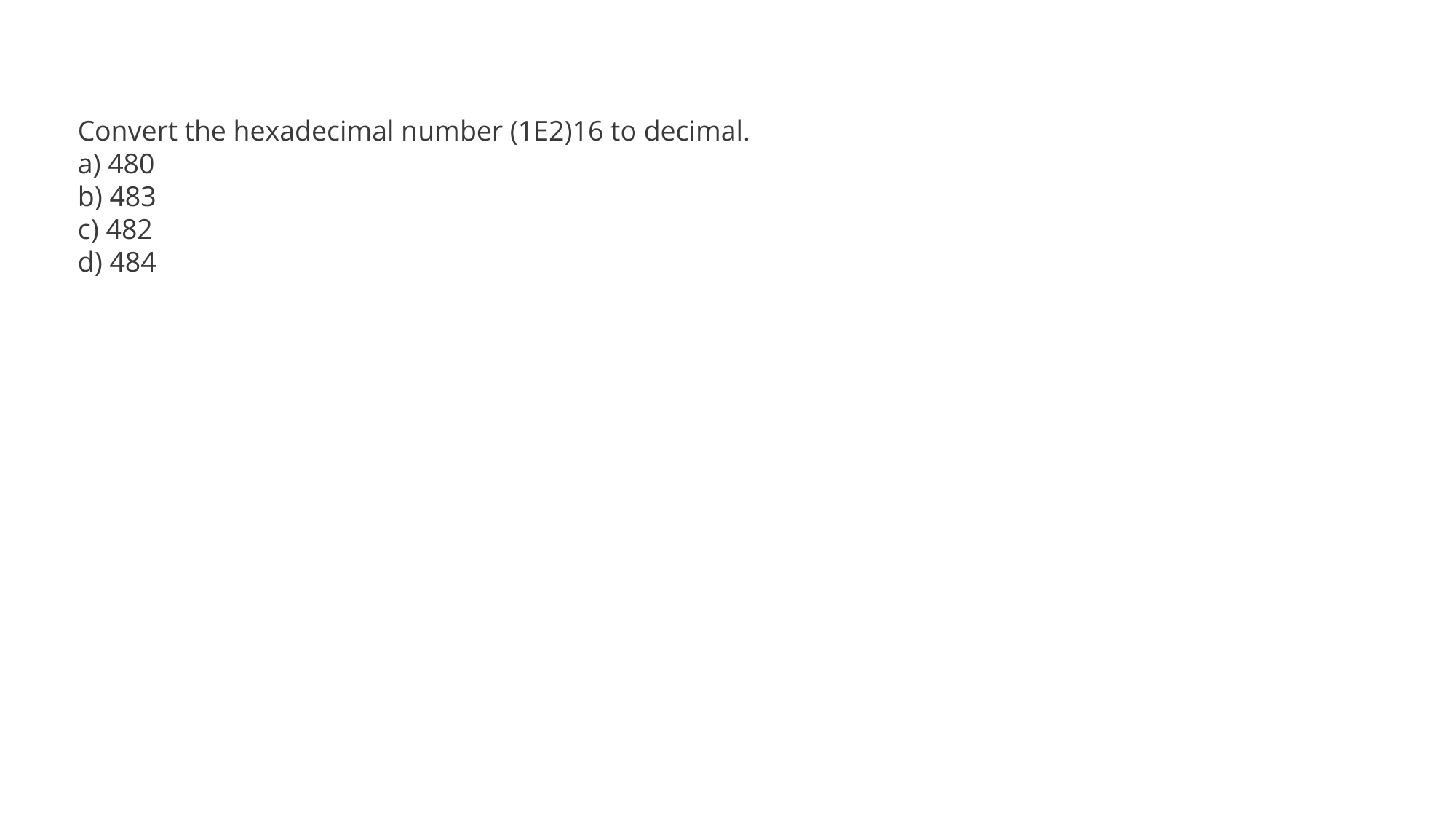

Convert the hexadecimal number (1E2)16 to decimal.
a) 480
b) 483
c) 482
d) 484